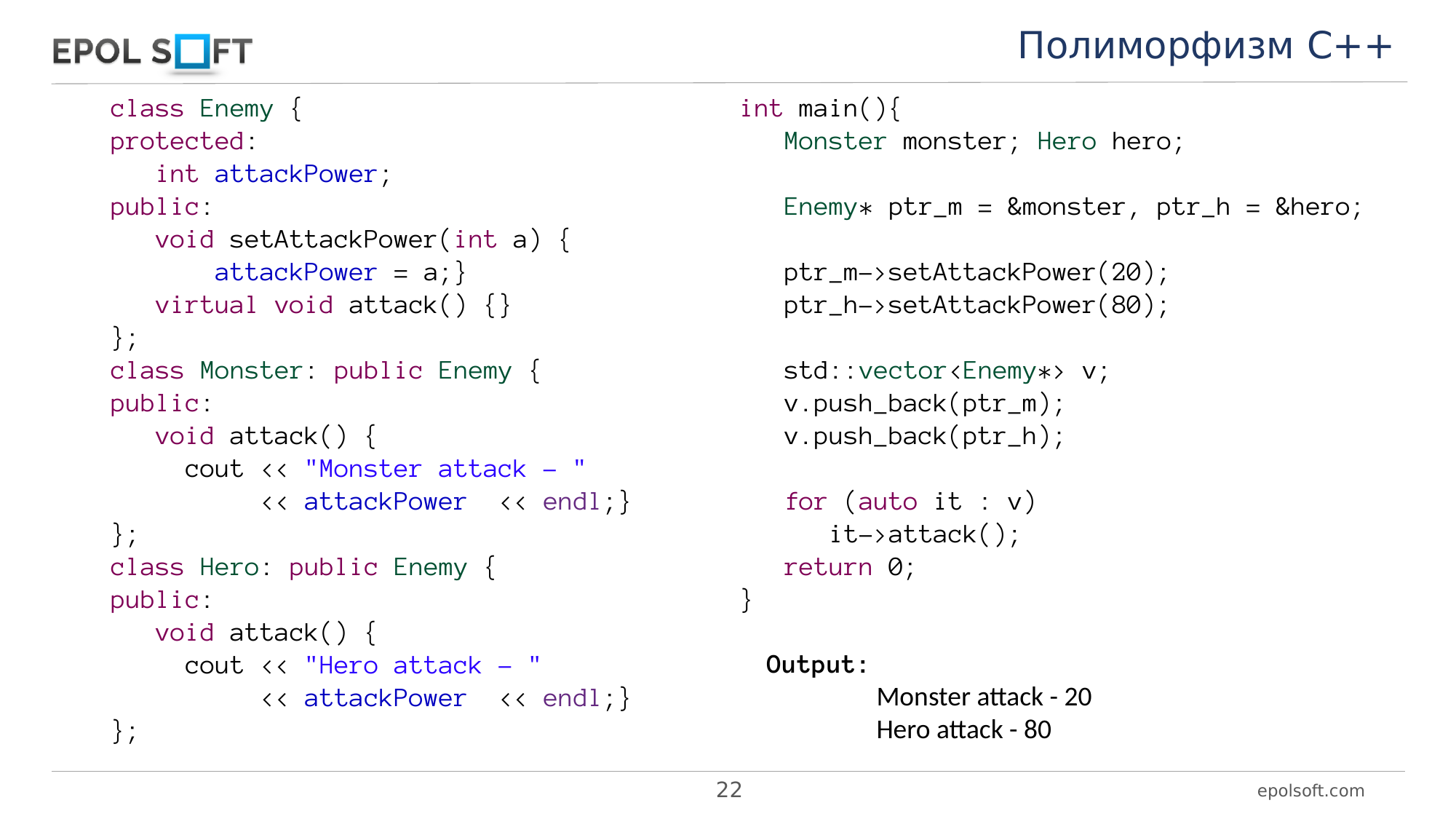

Полиморфизм С++
class Enemy {
protected:
   int attackPower;
public:
   void setAttackPower(int a) {
       attackPower = a;}
   virtual void attack() {}
};
class Monster: public Enemy {
public:
   void attack() {
     cout << "Monster attack - "
          << attackPower  << endl;}
};
class Hero: public Enemy {
public:
   void attack() {
     cout << "Hero attack - "
          << attackPower  << endl;}
};
int main(){
   Monster monster; Hero hero;

   Enemy* ptr_m = &monster, ptr_h = &hero;

   ptr_m->setAttackPower(20);
   ptr_h->setAttackPower(80);

   std::vector<Enemy*> v;
   v.push_back(ptr_m);
   v.push_back(ptr_h);

   for (auto it : v)
      it->attack();
   return 0;
}
Output:
	Monster attack - 20
	Hero attack - 80
22